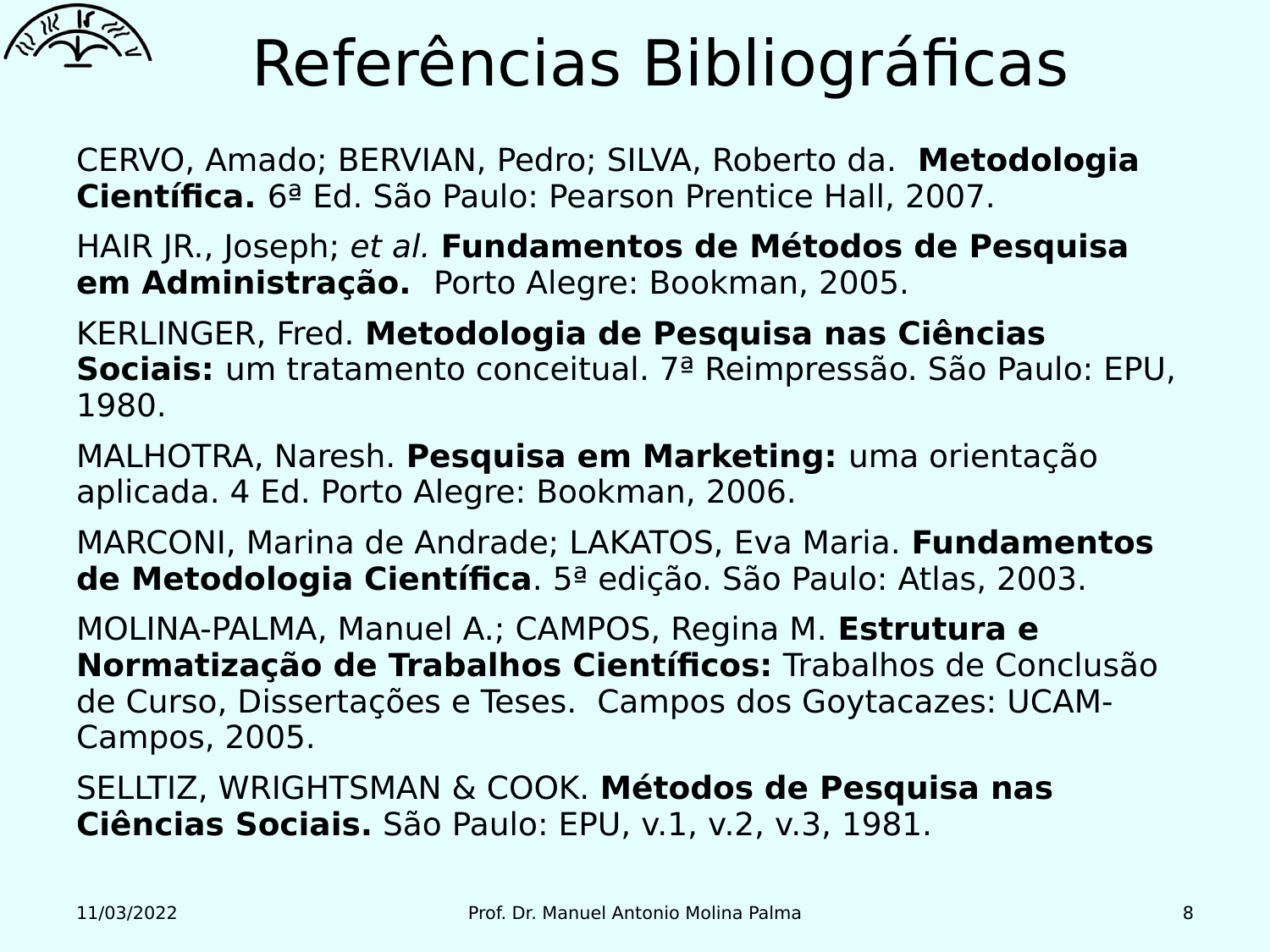

# Referências Bibliográficas
CERVO, Amado; BERVIAN, Pedro; SILVA, Roberto da.  Metodologia Científica. 6ª Ed. São Paulo: Pearson Prentice Hall, 2007.
HAIR JR., Joseph; et al. Fundamentos de Métodos de Pesquisa em Administração.  Porto Alegre: Bookman, 2005.
KERLINGER, Fred. Metodologia de Pesquisa nas Ciências Sociais: um tratamento conceitual. 7ª Reimpressão. São Paulo: EPU, 1980.
MALHOTRA, Naresh. Pesquisa em Marketing: uma orientação aplicada. 4 Ed. Porto Alegre: Bookman, 2006.
MARCONI, Marina de Andrade; LAKATOS, Eva Maria. Fundamentos de Metodologia Científica. 5ª edição. São Paulo: Atlas, 2003.
MOLINA-PALMA, Manuel A.; CAMPOS, Regina M. Estrutura e Normatização de Trabalhos Científicos: Trabalhos de Conclusão de Curso, Dissertações e Teses.  Campos dos Goytacazes: UCAM-Campos, 2005.
SELLTIZ, WRIGHTSMAN & COOK. Métodos de Pesquisa nas Ciências Sociais. São Paulo: EPU, v.1, v.2, v.3, 1981.

11/03/2022
Prof. Dr. Manuel Antonio Molina Palma
8